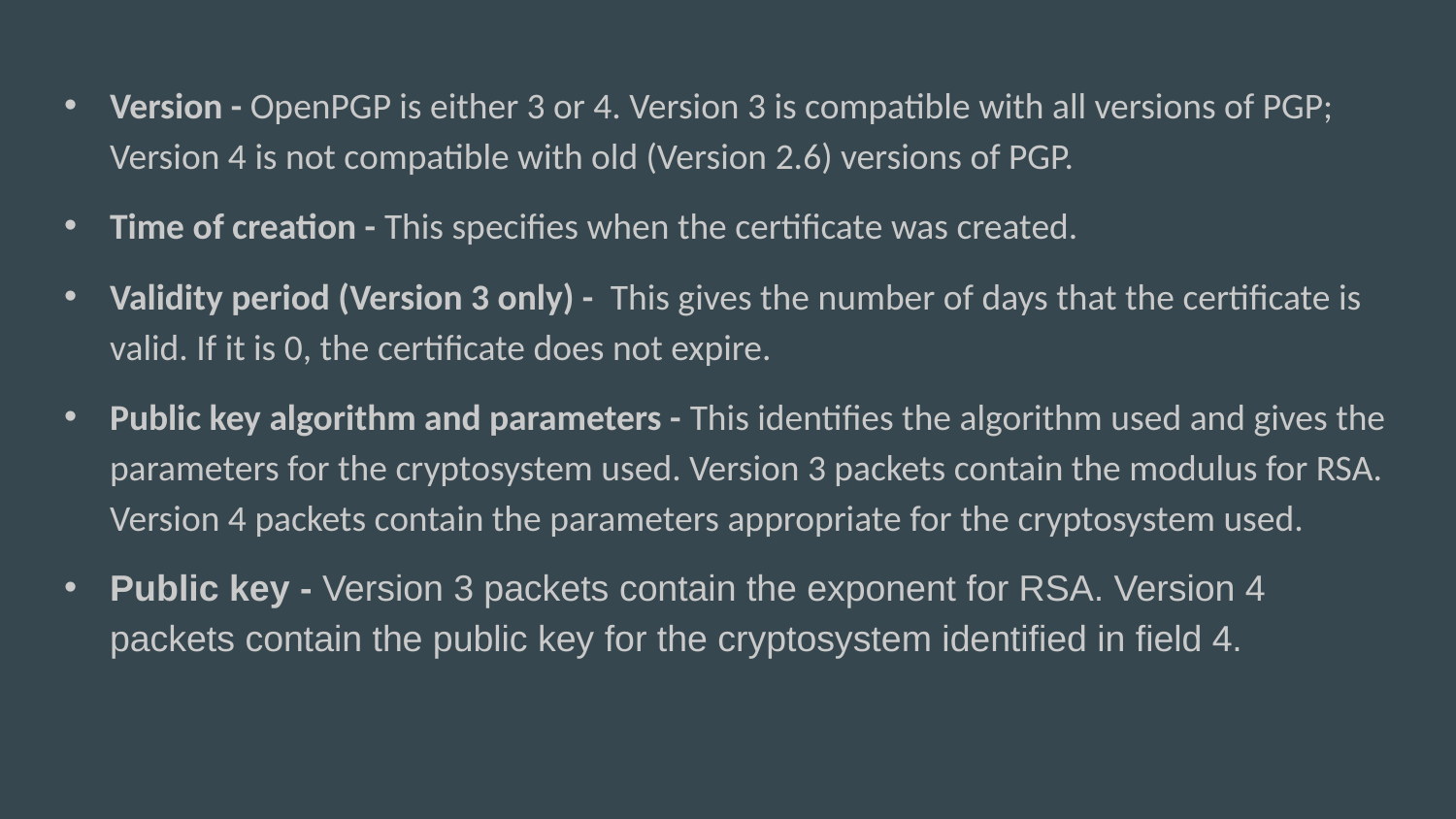

Version - OpenPGP is either 3 or 4. Version 3 is compatible with all versions of PGP; Version 4 is not compatible with old (Version 2.6) versions of PGP.
Time of creation - This specifies when the certificate was created.
Validity period (Version 3 only) -  This gives the number of days that the certificate is valid. If it is 0, the certificate does not expire.
Public key algorithm and parameters - This identifies the algorithm used and gives the parameters for the cryptosystem used. Version 3 packets contain the modulus for RSA. Version 4 packets contain the parameters appropriate for the cryptosystem used.
Public key - Version 3 packets contain the exponent for RSA. Version 4 packets contain the public key for the cryptosystem identified in field 4.